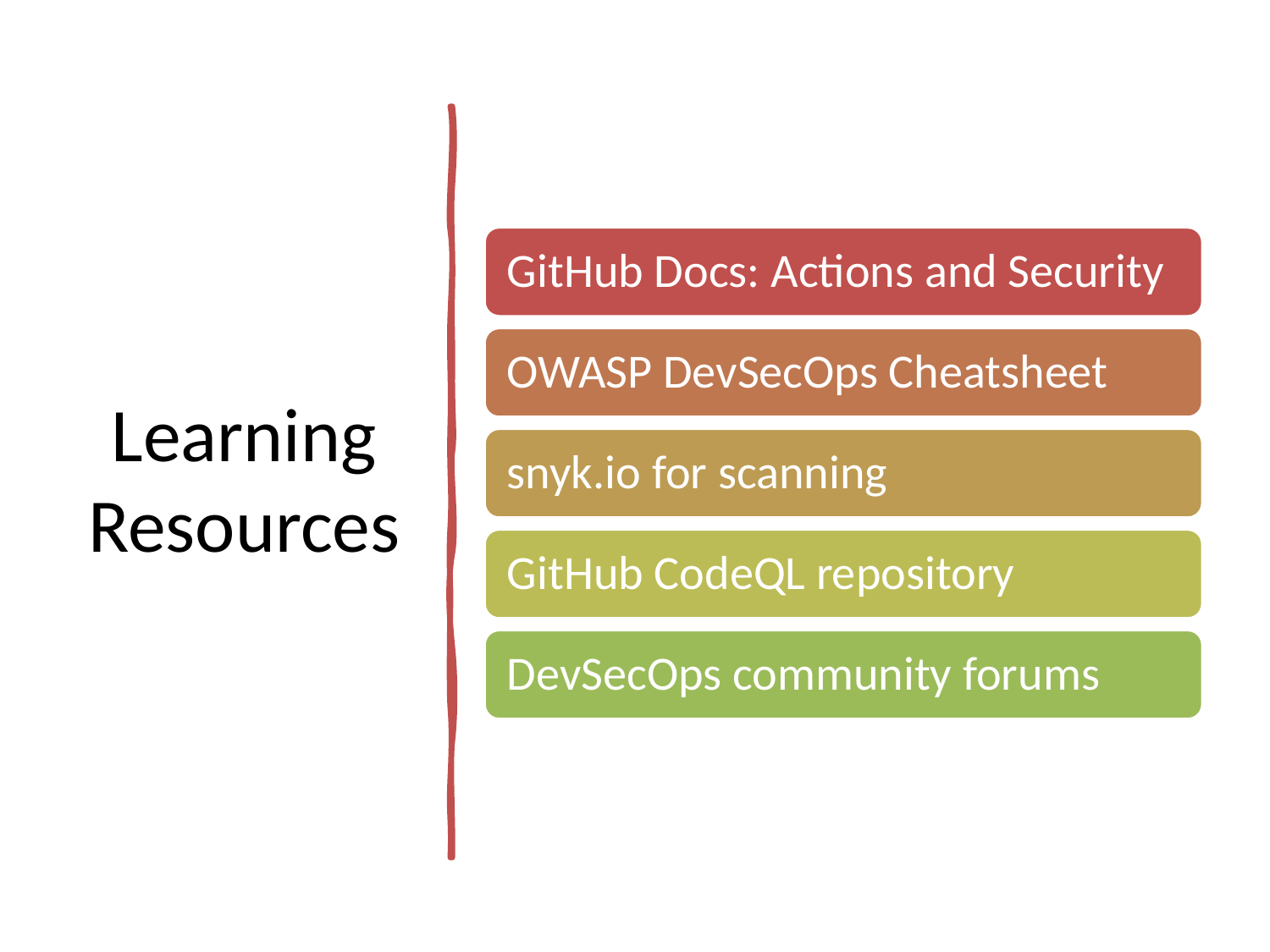

GitHub Docs: Actions and Security
OWASP DevSecOps Cheatsheet
snyk.io for scanning
GitHub CodeQL repository
DevSecOps community forums
# Learning Resources